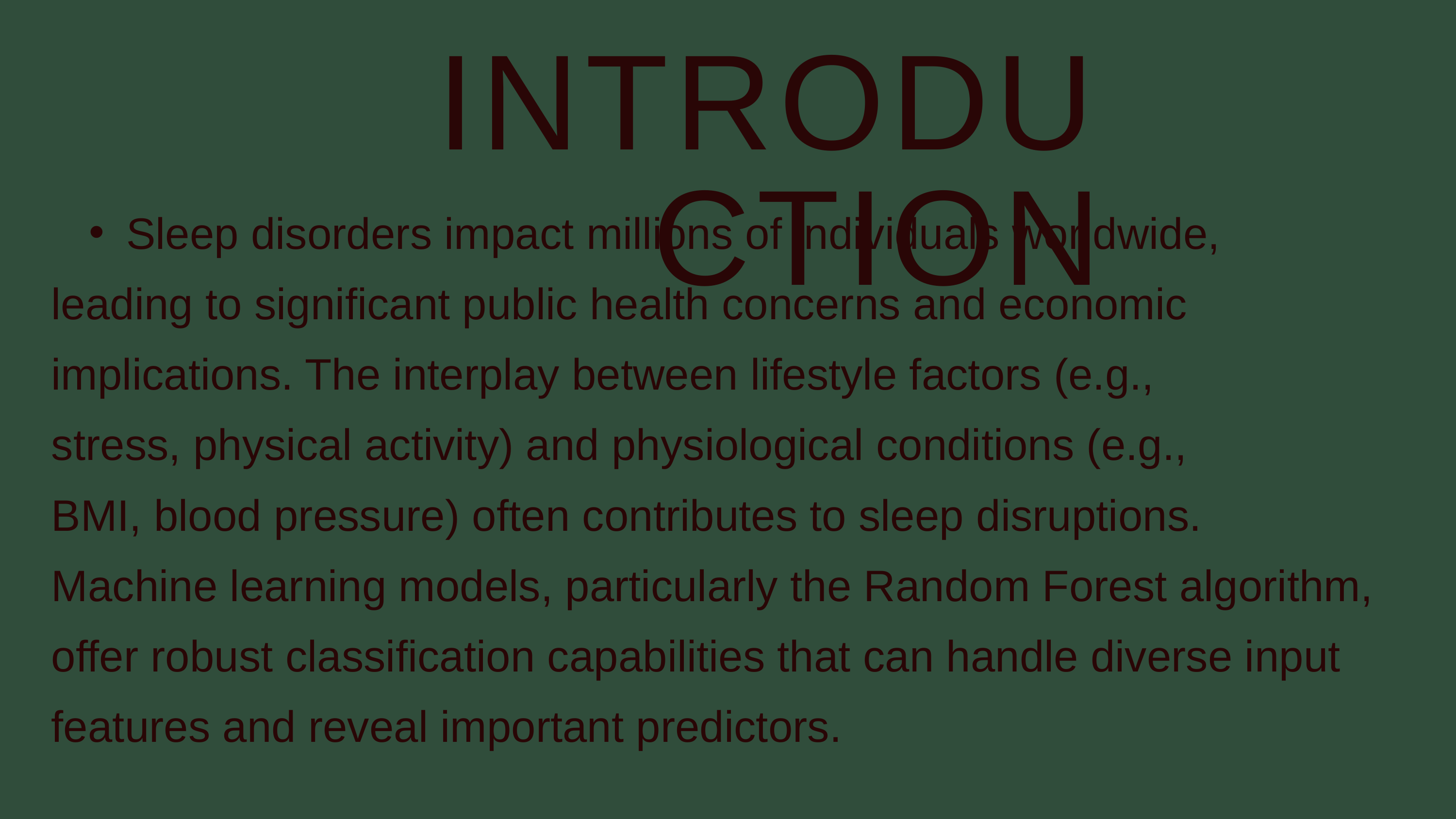

INTRODUCTION
Sleep disorders impact millions of individuals worldwide,
leading to significant public health concerns and economic
implications. The interplay between lifestyle factors (e.g.,
stress, physical activity) and physiological conditions (e.g.,
BMI, blood pressure) often contributes to sleep disruptions.
Machine learning models, particularly the Random Forest algorithm, offer robust classification capabilities that can handle diverse input features and reveal important predictors.